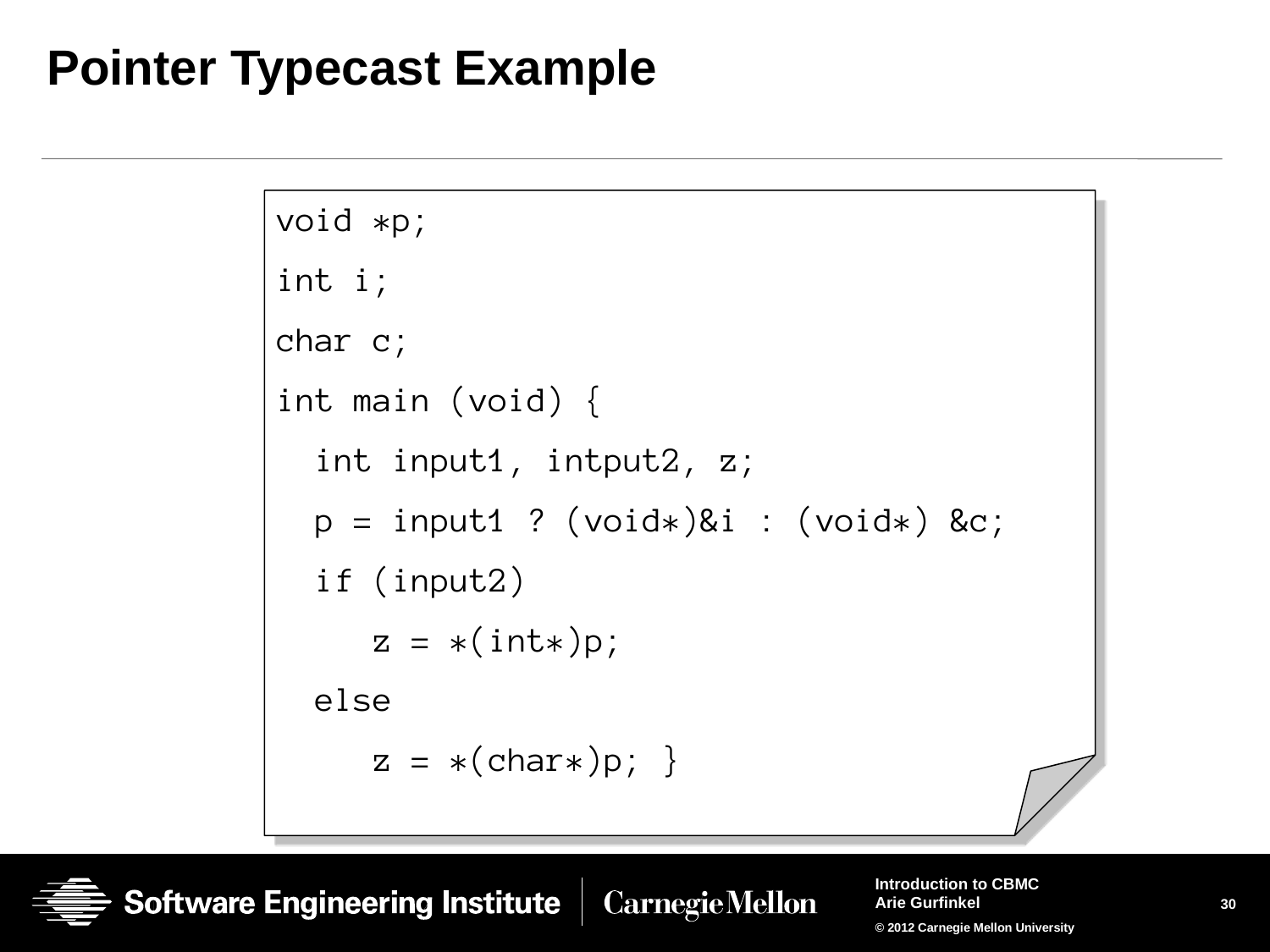

# Pointer Typecast Example
void *p;
int i;
char c;
int main (void) {
  int input1, intput2, z;
  p = input1 ? (void*)&i : (void*) &c;
  if (input2)
     z = *(int*)p;
  else
     z = *(char*)p; }